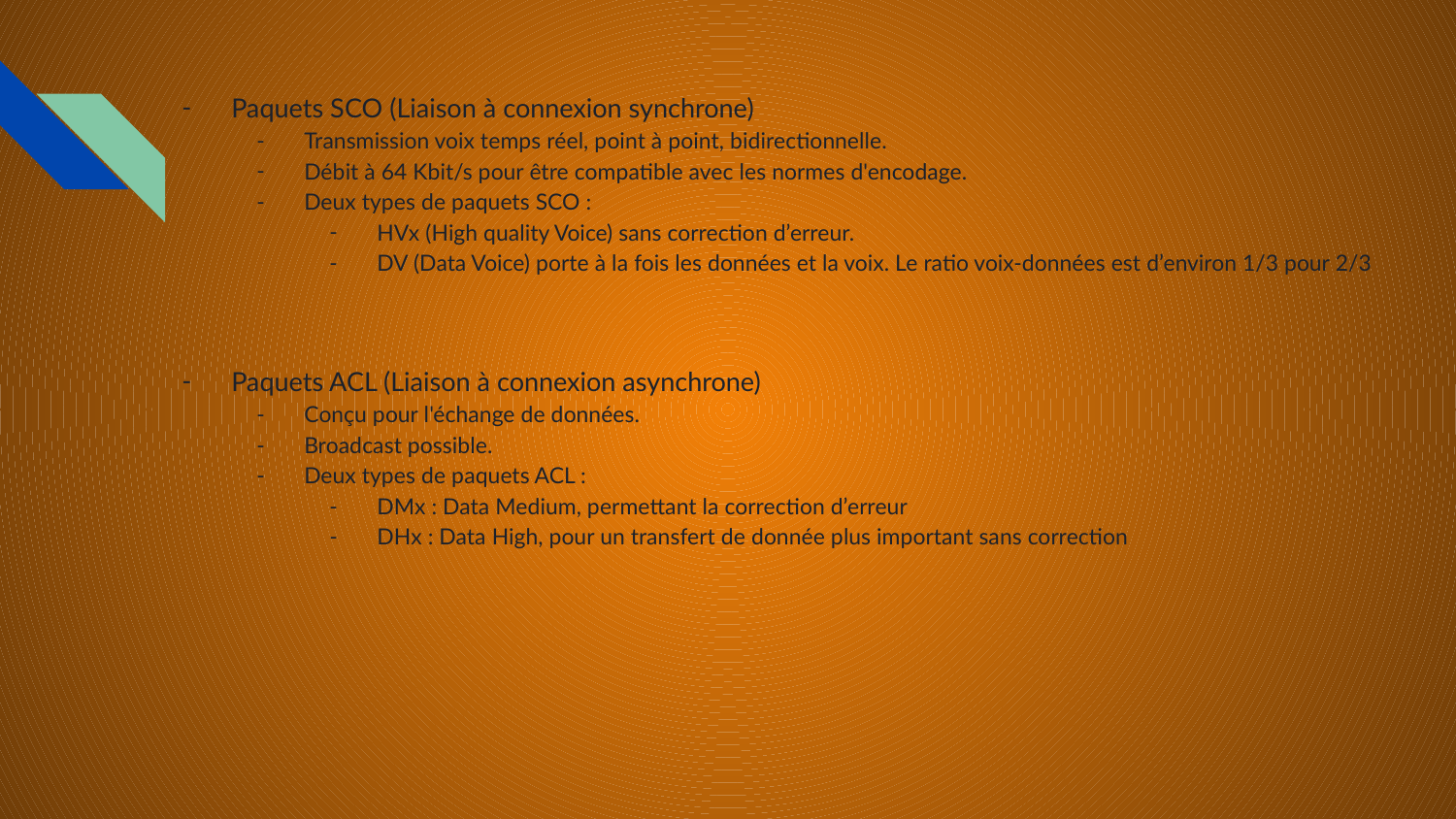

Paquets SCO (Liaison à connexion synchrone)
Transmission voix temps réel, point à point, bidirectionnelle.
Débit à 64 Kbit/s pour être compatible avec les normes d'encodage.
Deux types de paquets SCO :
HVx (High quality Voice) sans correction d’erreur.
DV (Data Voice) porte à la fois les données et la voix. Le ratio voix-données est d’environ 1/3 pour 2/3

Paquets ACL (Liaison à connexion asynchrone)
Conçu pour l'échange de données.
Broadcast possible.
Deux types de paquets ACL :
DMx : Data Medium, permettant la correction d’erreur
DHx : Data High, pour un transfert de donnée plus important sans correction